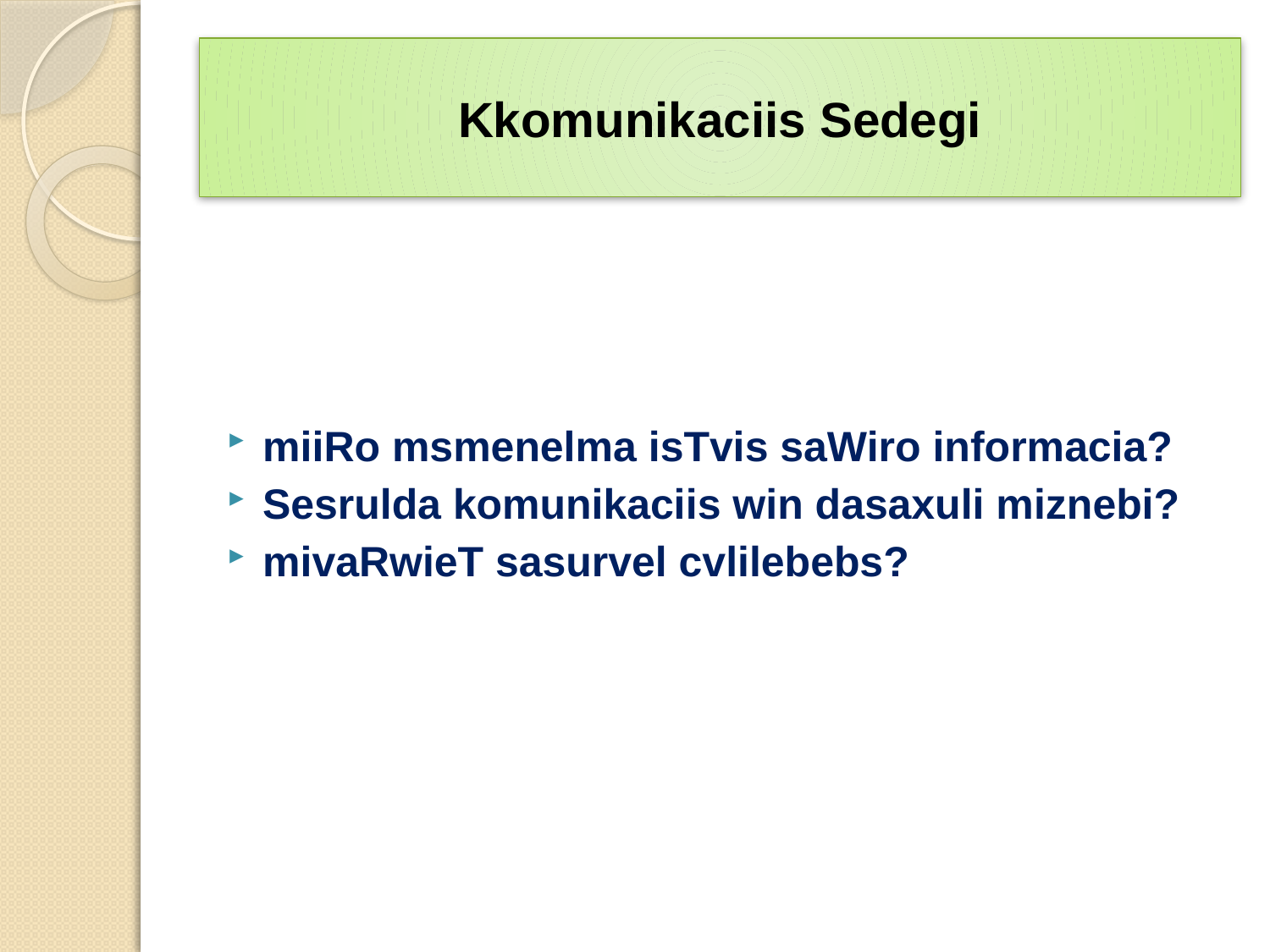

# Kkomunikaciis Sedegi
miiRo msmenelma isTvis saWiro informacia?
Sesrulda komunikaciis win dasaxuli miznebi?
mivaRwieT sasurvel cvlilebebs?